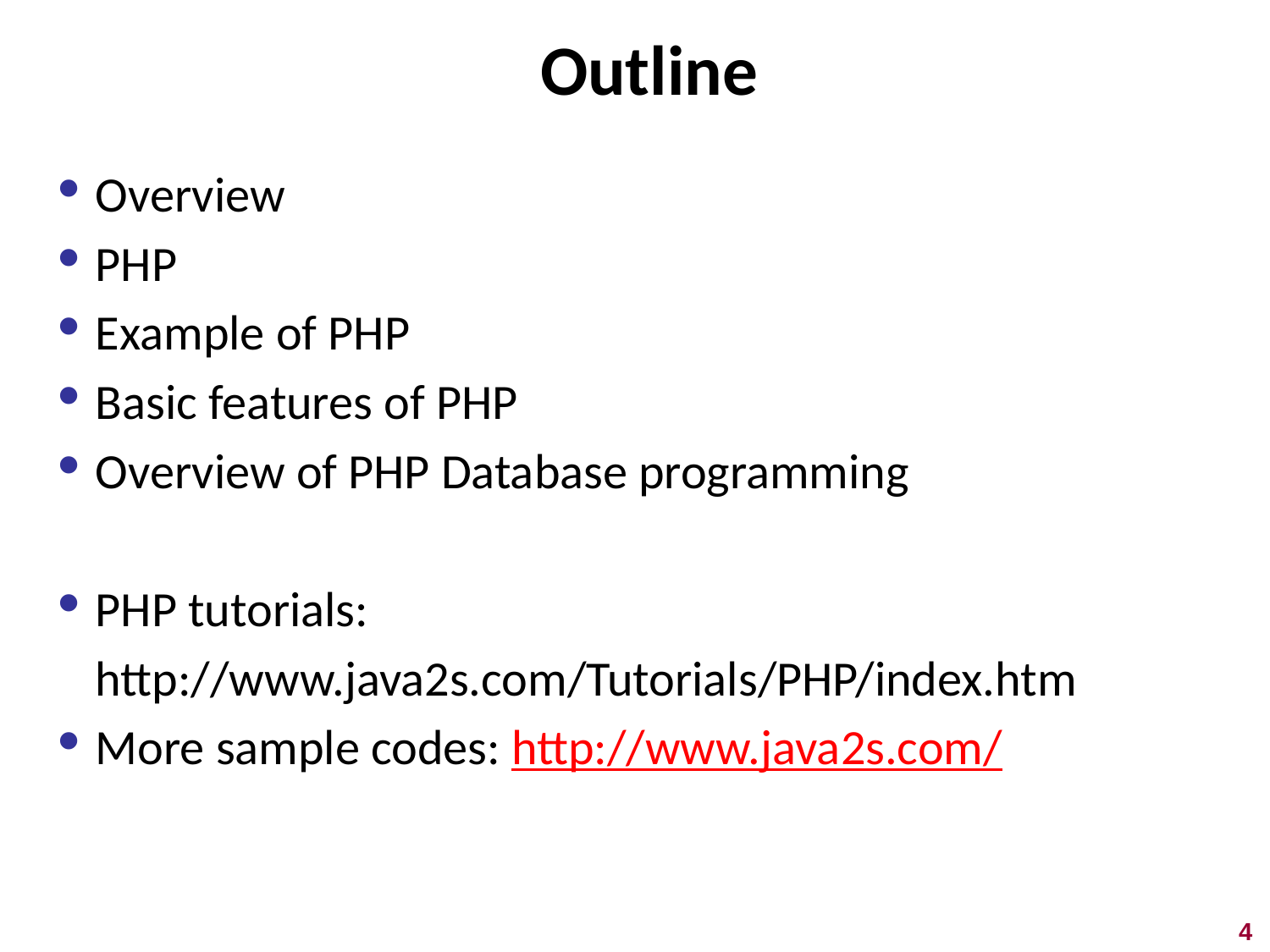

# Outline
Overview
PHP
Example of PHP
Basic features of PHP
Overview of PHP Database programming

PHP tutorials:
	http://www.java2s.com/Tutorials/PHP/index.htm
More sample codes: http://www.java2s.com/
4